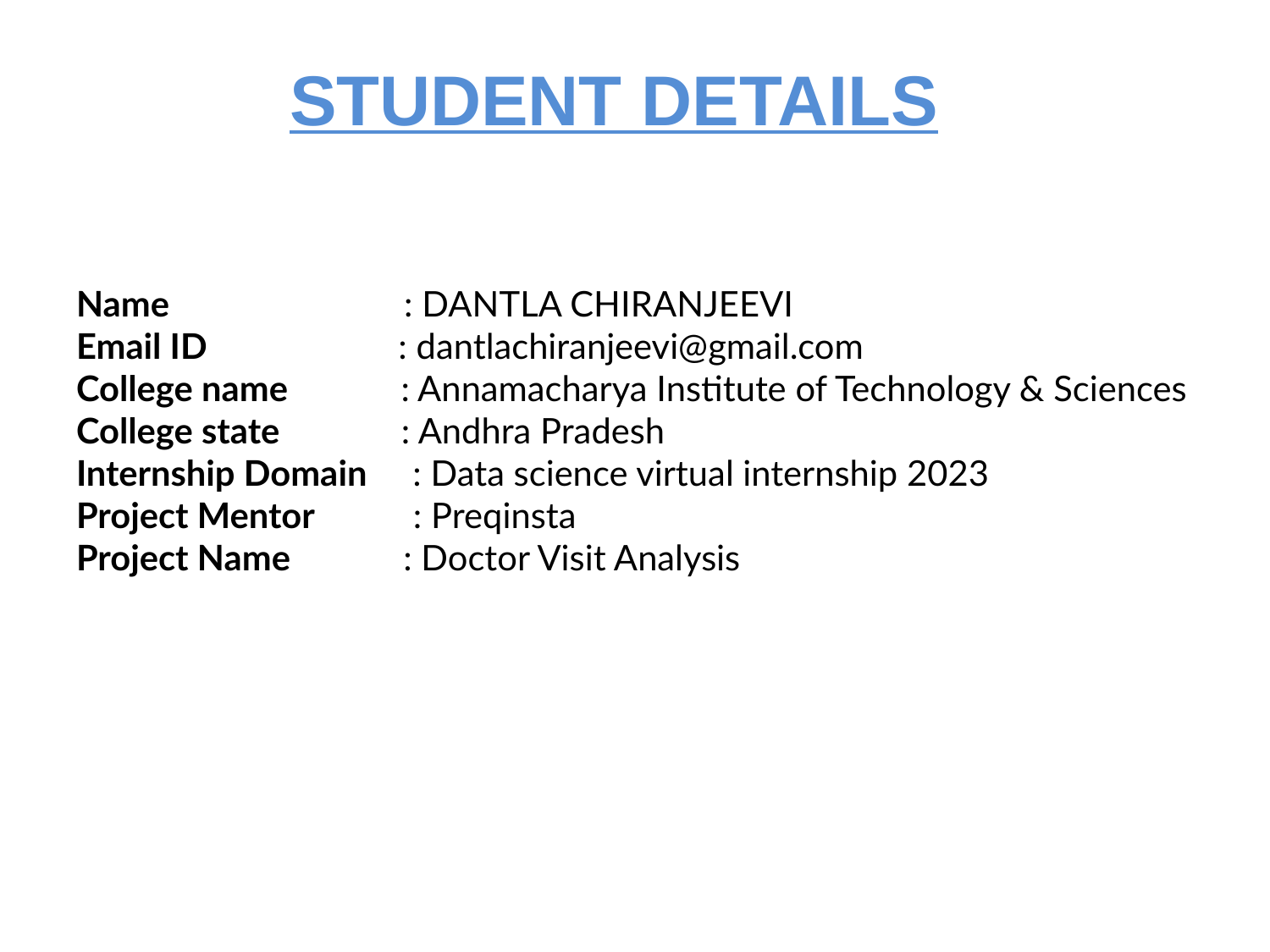

# STUDENT DETAILS
Name                           : DANTLA CHIRANJEEVI
Email ID                      : dantlachiranjeevi@gmail.com
College name             : Annamacharya Institute of Technology & Sciences
College state              : Andhra Pradesh
Internship Domain     : Data science virtual internship 2023
Project Mentor           : Preqinsta
Project Name             : Doctor Visit Analysis